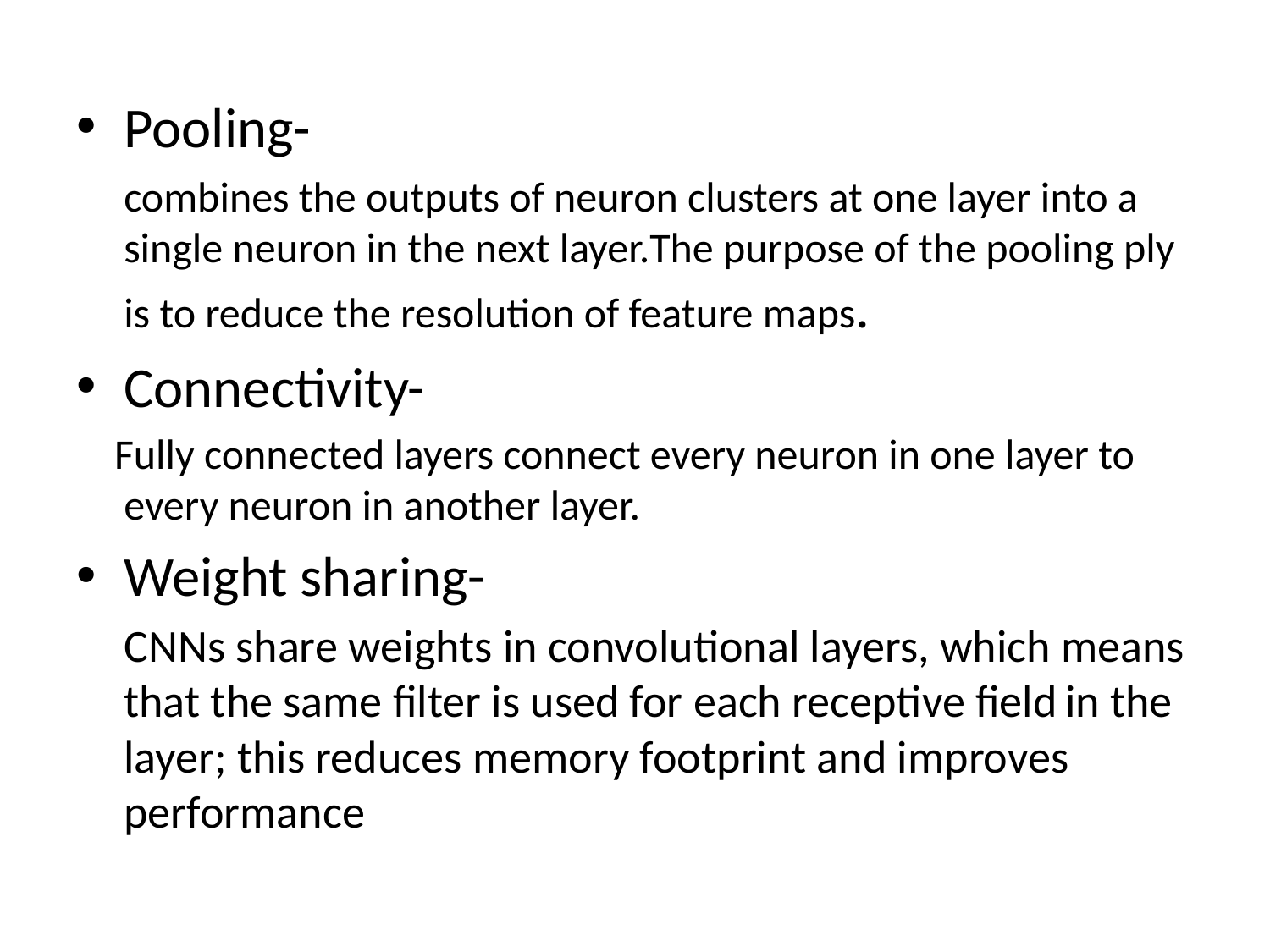

Pooling-
	combines the outputs of neuron clusters at one layer into a single neuron in the next layer.The purpose of the pooling ply is to reduce the resolution of feature maps.
Connectivity-
    Fully connected layers connect every neuron in one layer to every neuron in another layer.
Weight sharing-
	CNNs share weights in convolutional layers, which means that the same filter is used for each receptive field in the layer; this reduces memory footprint and improves performance